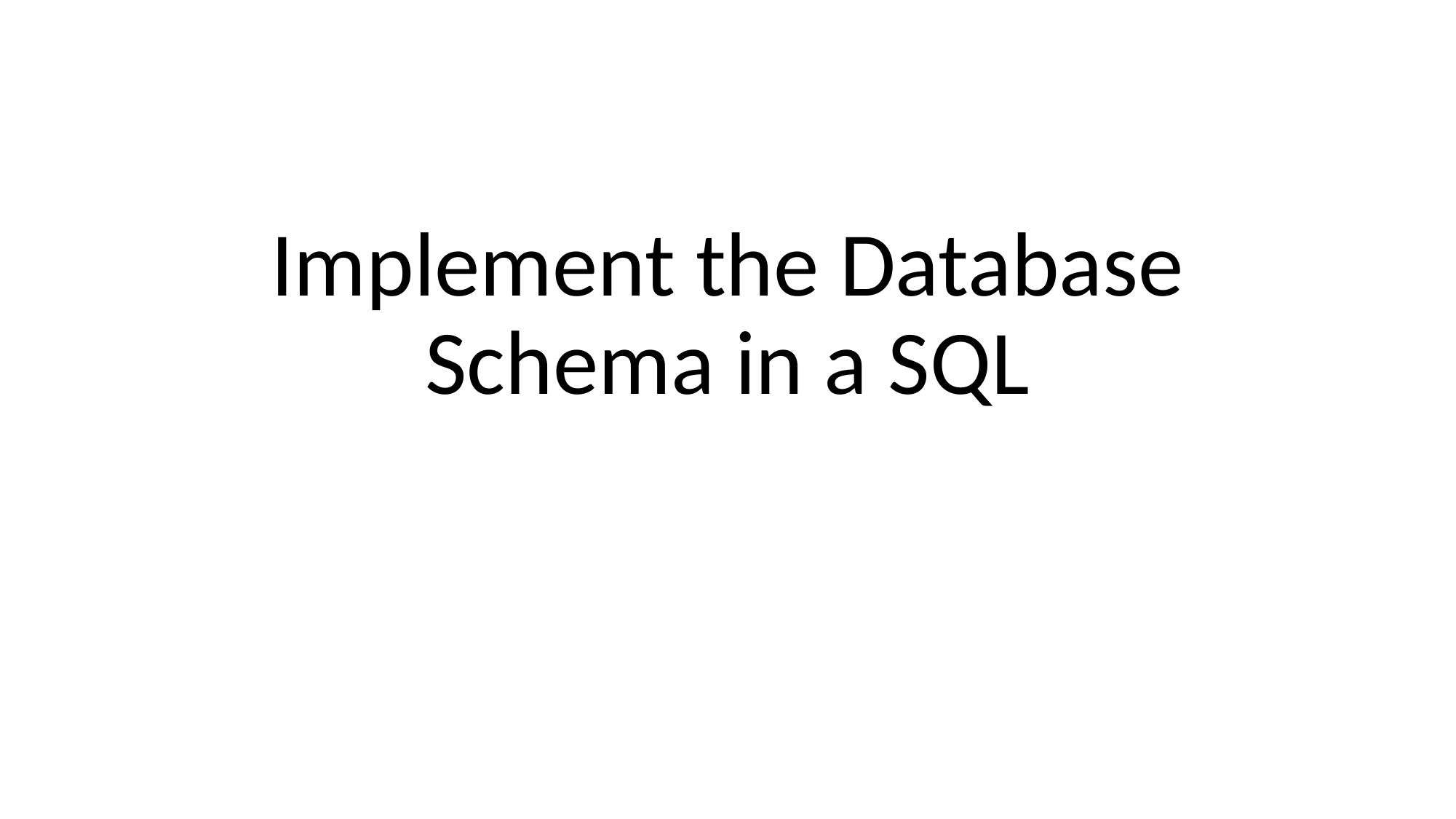

# Implement the Database Schema in a SQL